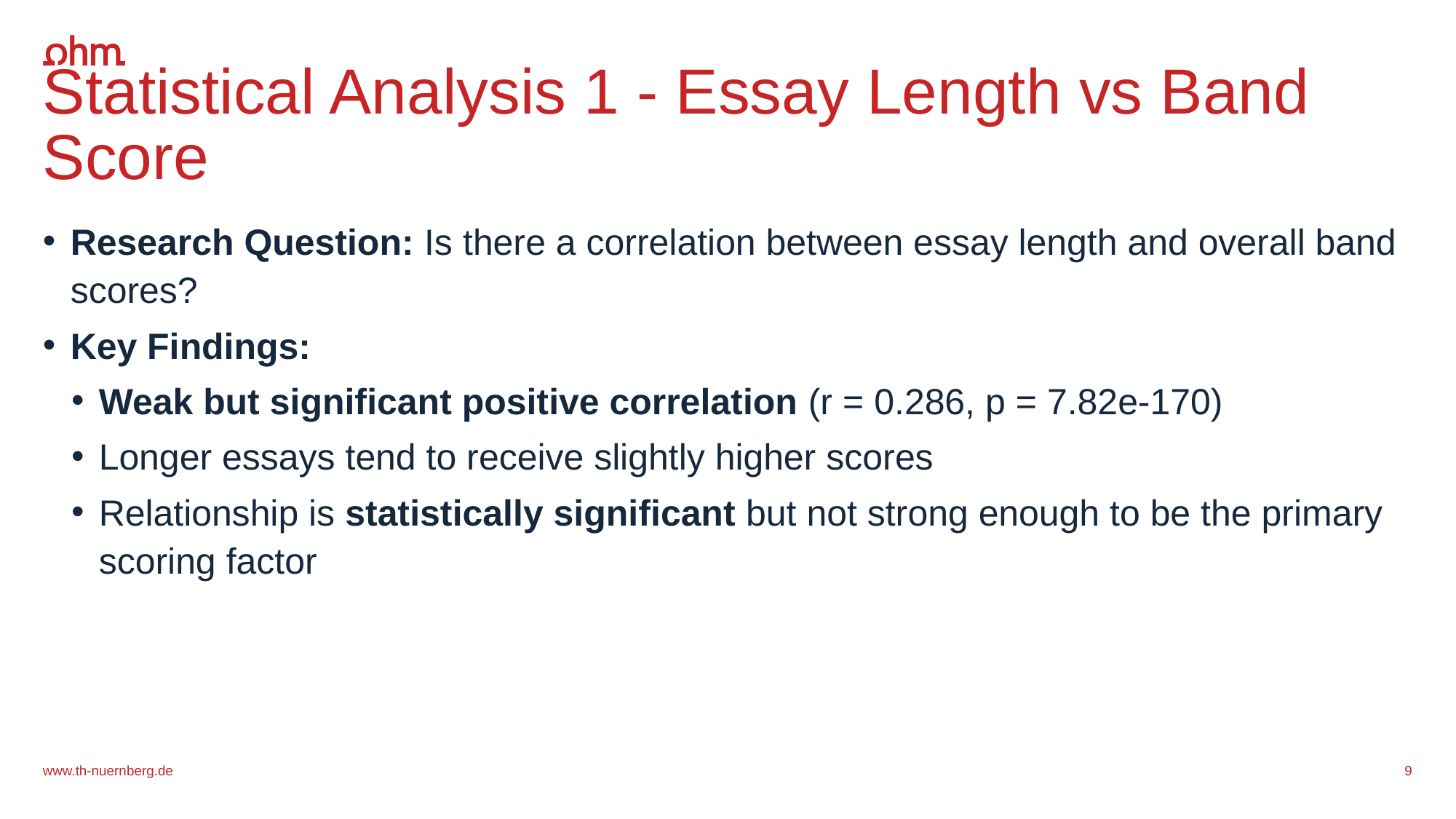

# Statistical Analysis 1 - Essay Length vs Band Score
Research Question: Is there a correlation between essay length and overall band scores?
Key Findings:
Weak but significant positive correlation (r = 0.286, p = 7.82e-170)
Longer essays tend to receive slightly higher scores
Relationship is statistically significant but not strong enough to be the primary scoring factor
www.th-nuernberg.de
9